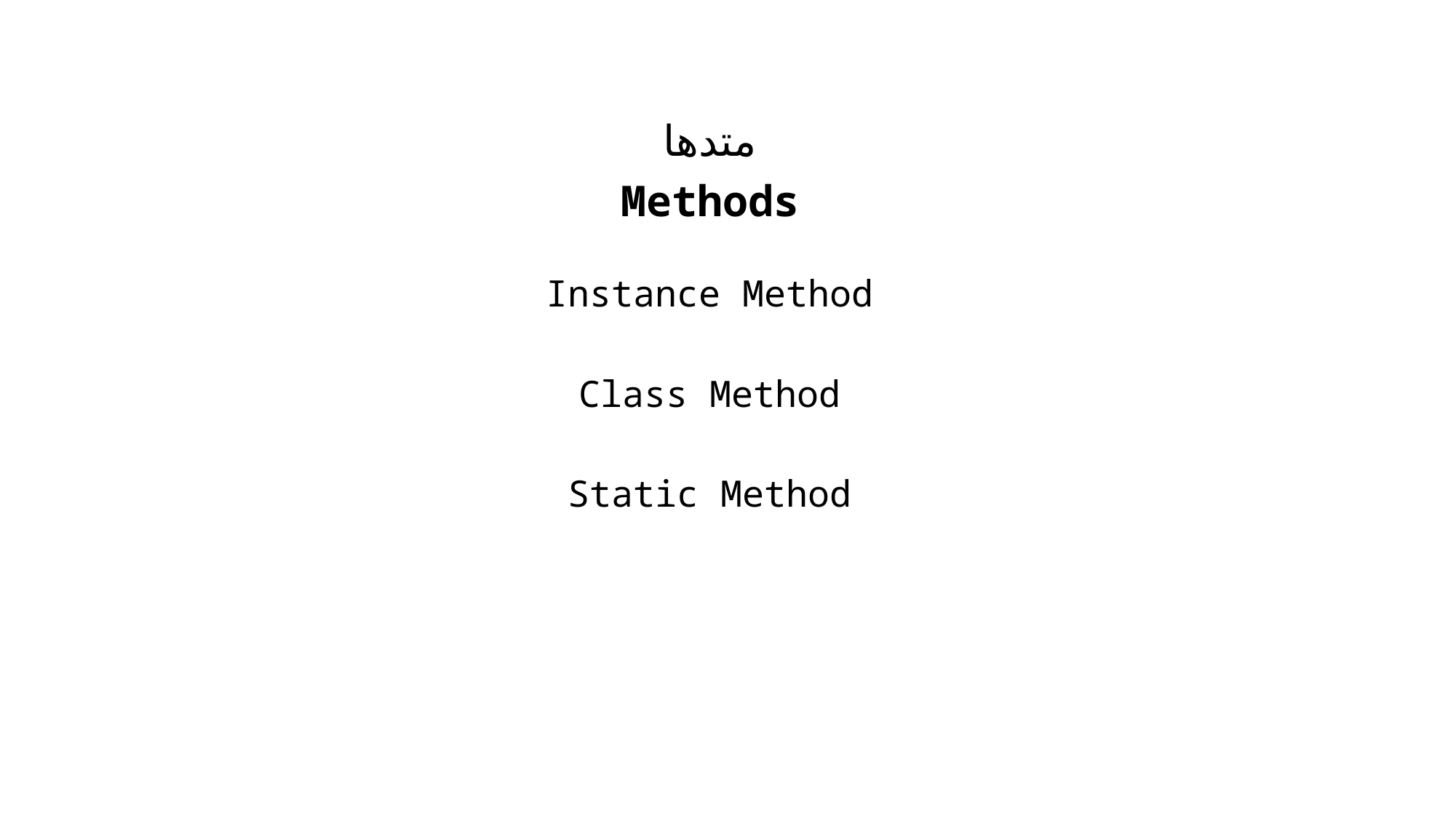

متدها
Methods
Instance Method
Class Method
Static Method